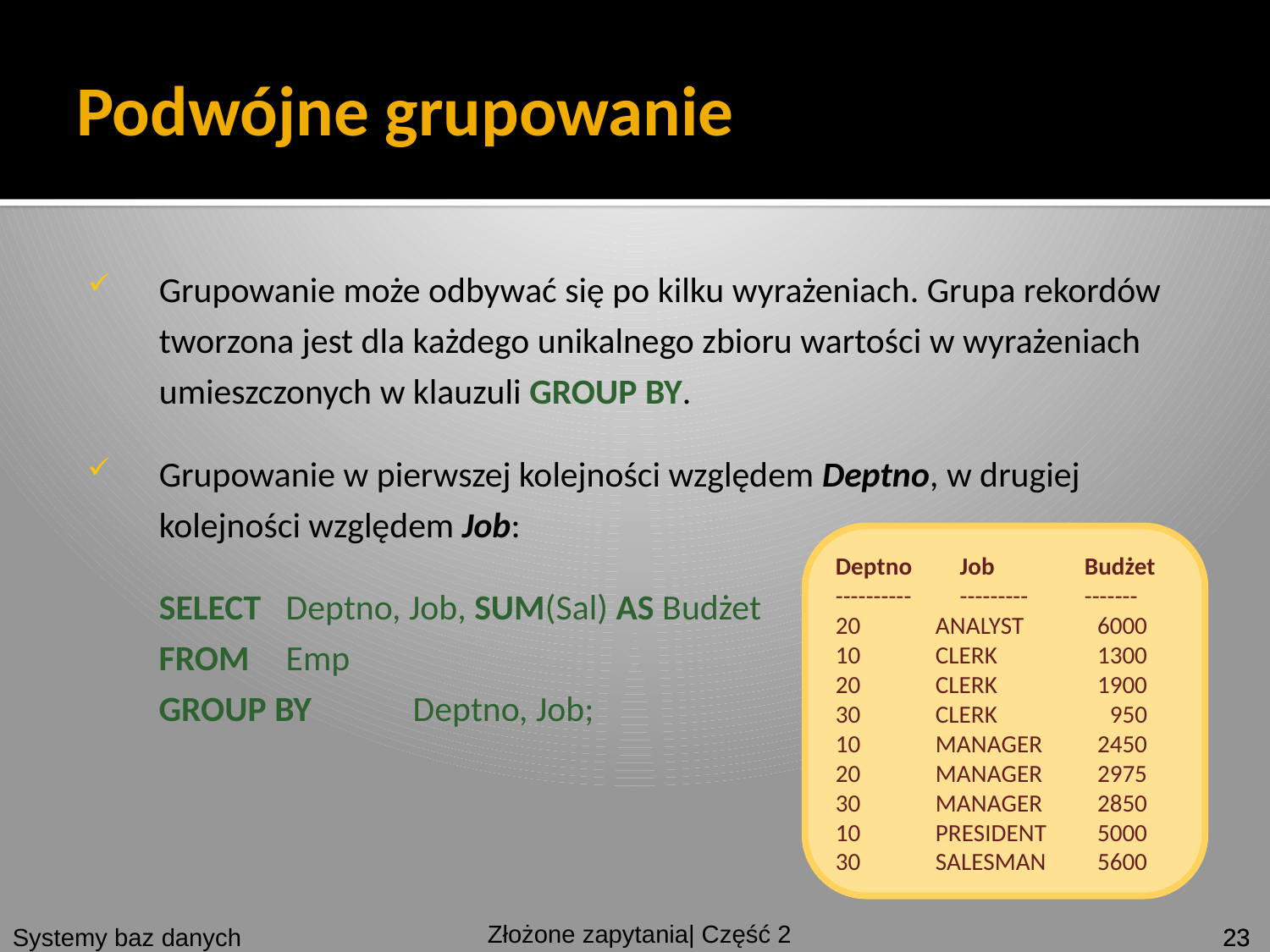

# Podwójne grupowanie
Grupowanie może odbywać się po kilku wyrażeniach. Grupa rekordów tworzona jest dla każdego unikalnego zbioru wartości w wyrażeniach umieszczonych w klauzuli GROUP BY.
Grupowanie w pierwszej kolejności względem Deptno, w drugiej kolejności względem Job:
SELECT	Deptno, Job, SUM(Sal) AS Budżet
FROM 	Emp
GROUP BY	Deptno, Job;
Deptno	Job	Budżet
----------	---------	-------
20 	ANALYST 	6000
10 	CLERK 	1300
20 	CLERK	 1900
30 	CLERK 	950
10	MANAGER 	2450
20 	MANAGER 	2975
30 	MANAGER 	2850
10	PRESIDENT 	5000
30 	SALESMAN	5600
Złożone zapytania| Część 2